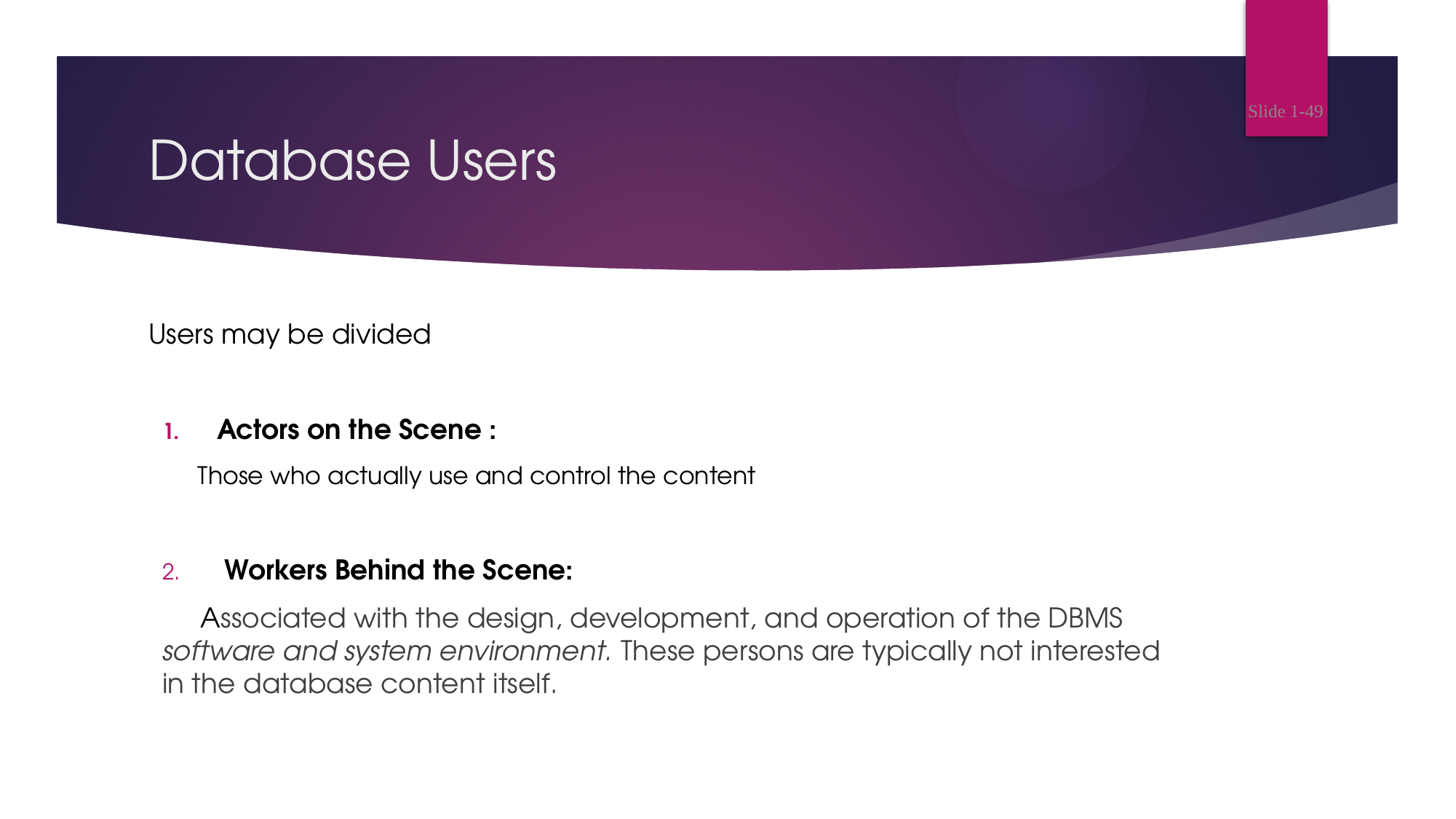

# Database Users
Users may be divided

Actors on the Scene :
Those who actually use and control the content

 Workers Behind the Scene:
     Associated with the design, development, and operation of the DBMS software and system environment. These persons are typically not interested in the database content itself.
Slide 1-49